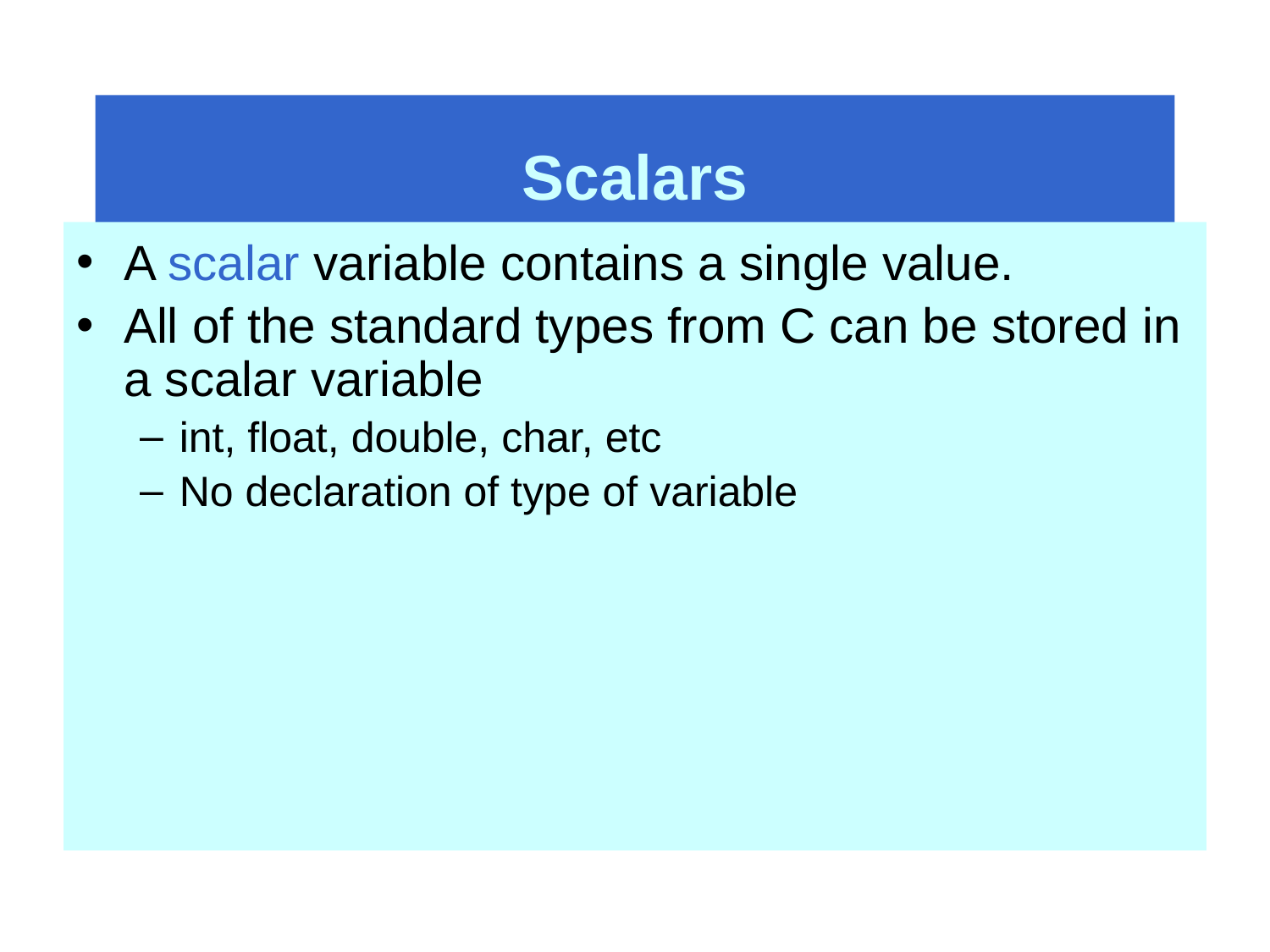

# Scalars
A scalar variable contains a single value.
All of the standard types from C can be stored in a scalar variable
int, float, double, char, etc
No declaration of type of variable